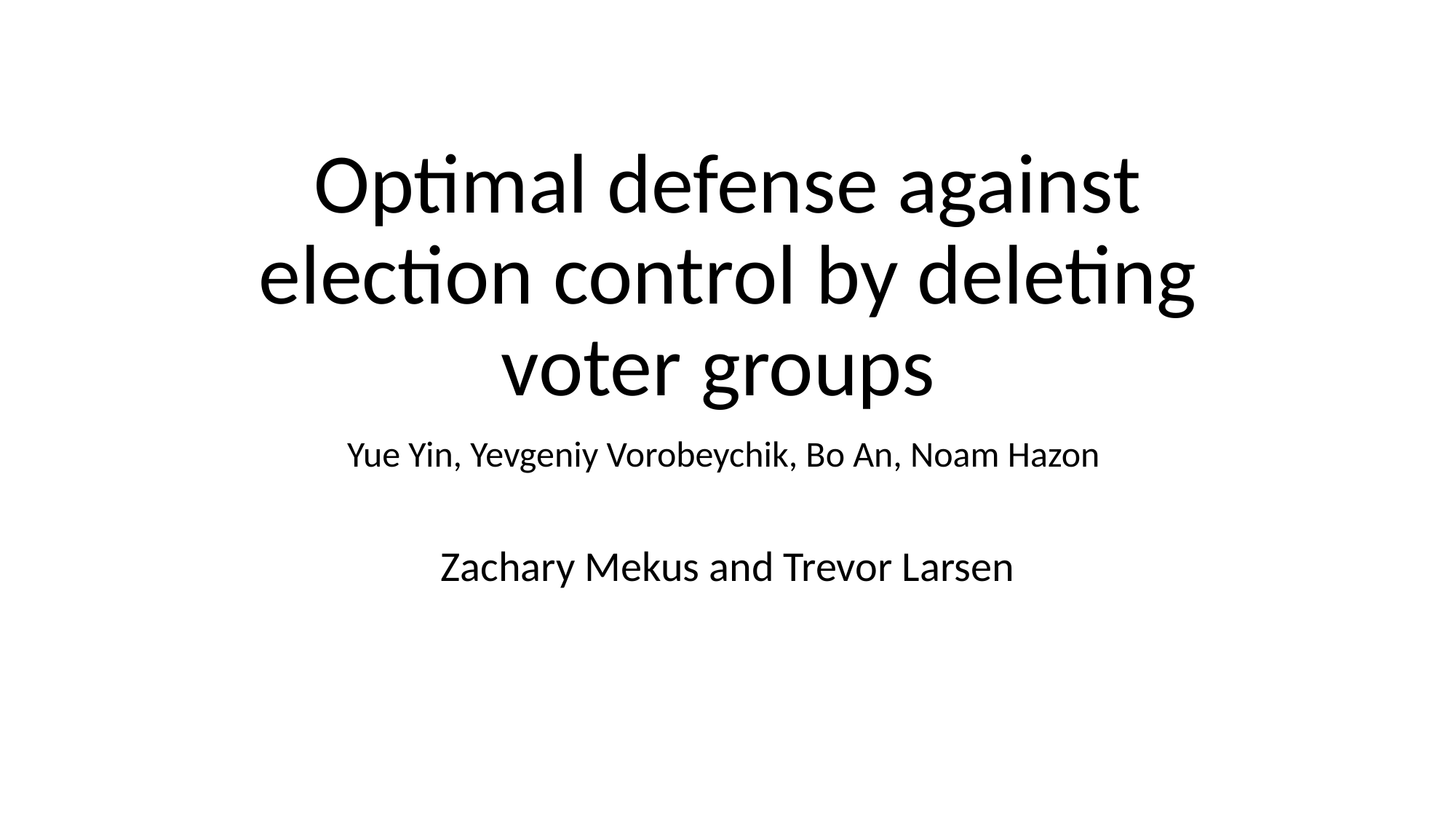

# Optimal defense against election control by deleting voter groups
Yue Yin, Yevgeniy Vorobeychik, Bo An, Noam Hazon

Zachary Mekus and Trevor Larsen